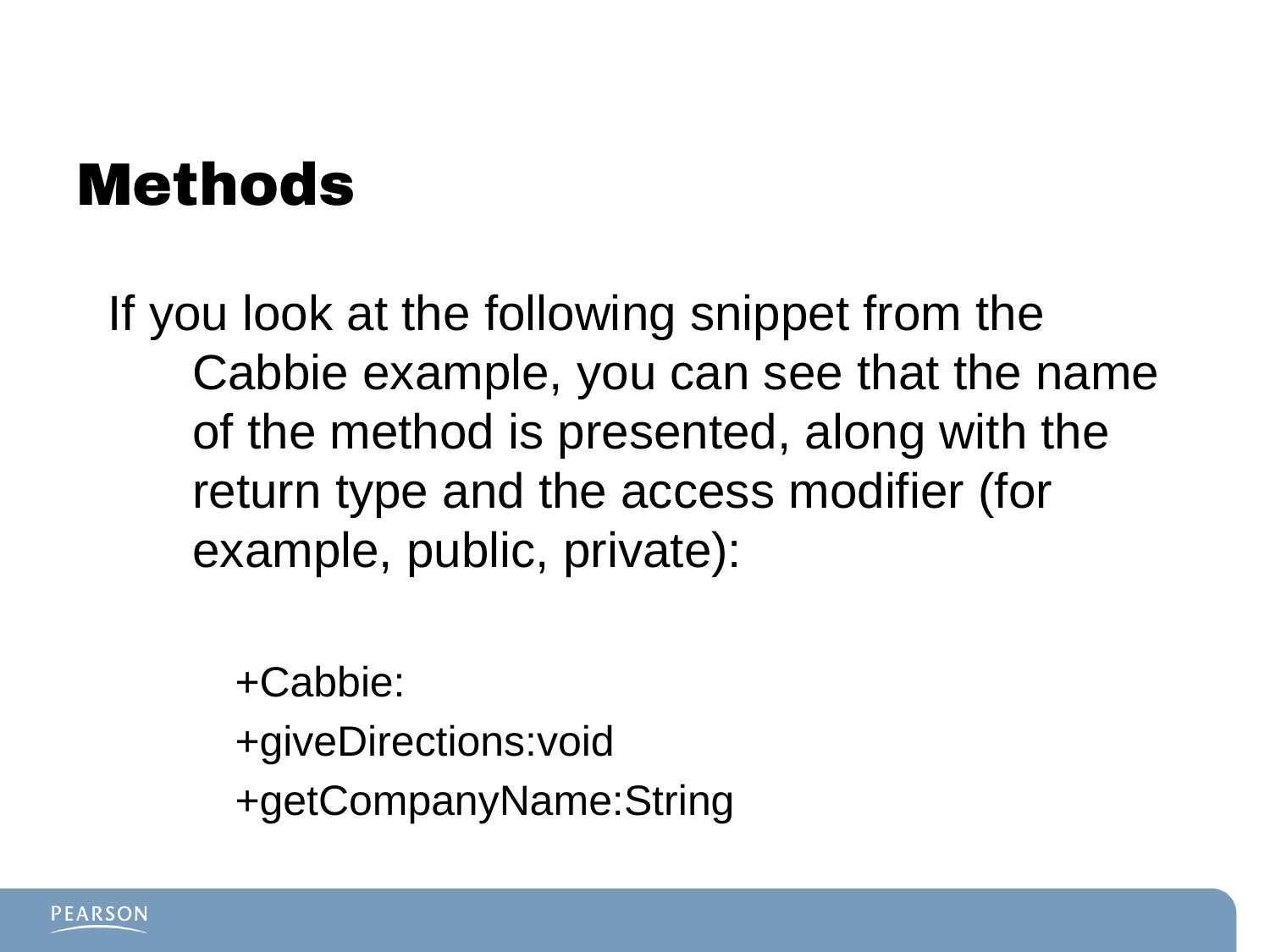

# Methods
If you look at the following snippet from the Cabbie example, you can see that the name of the method is presented, along with the return type and the access modifier (for example, public, private):

+Cabbie:
+giveDirections:void
+getCompanyName:String